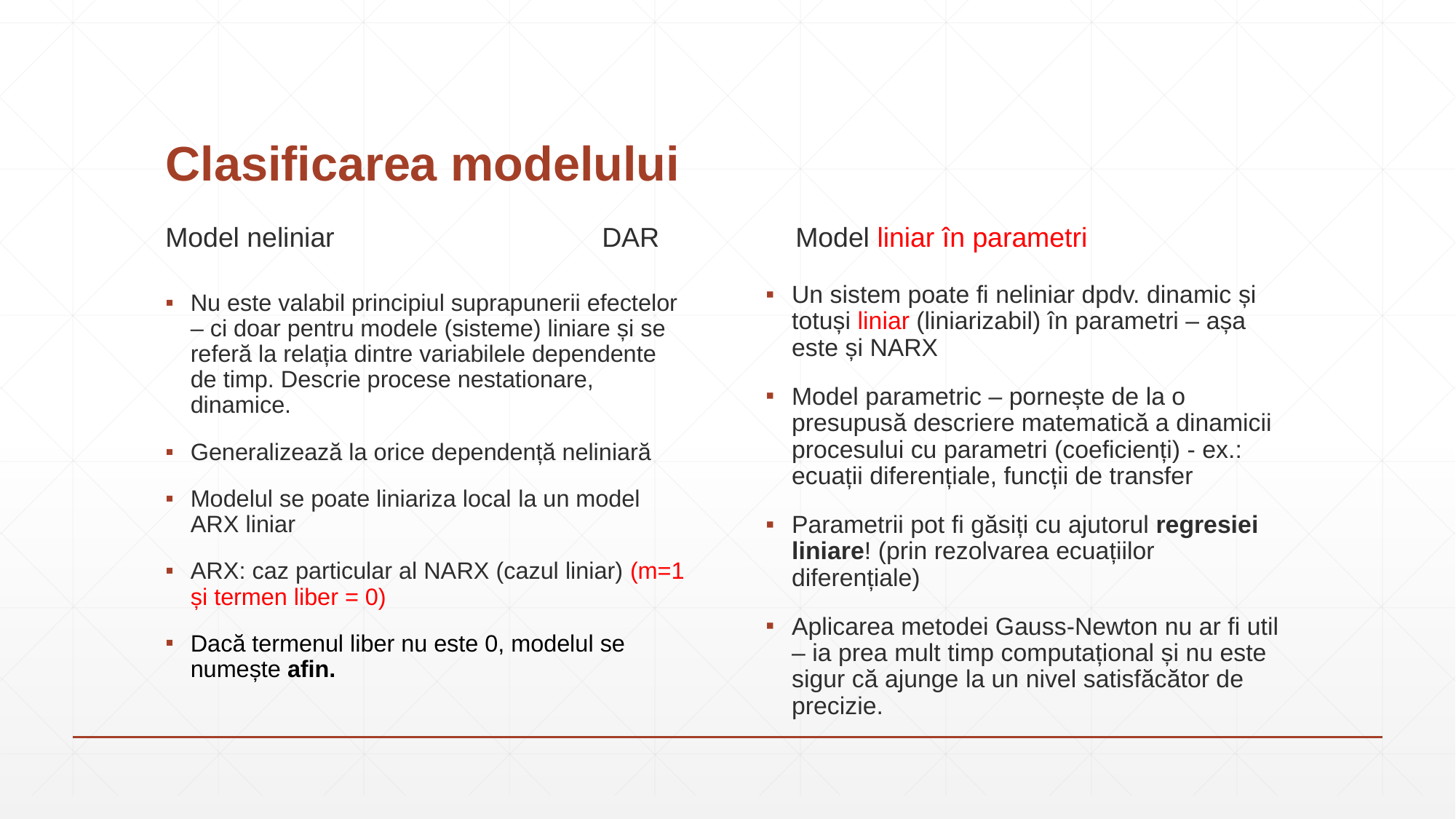

# Clasificarea modelului
Model neliniar			DAR
Model liniar în parametri
Un sistem poate fi neliniar dpdv. dinamic și totuși liniar (liniarizabil) în parametri – așa este și NARX
Model parametric – pornește de la o presupusă descriere matematică a dinamicii procesului cu parametri (coeficienți) - ex.: ecuații diferențiale, funcții de transfer
Parametrii pot fi găsiți cu ajutorul regresiei liniare! (prin rezolvarea ecuațiilor diferențiale)
Aplicarea metodei Gauss-Newton nu ar fi util – ia prea mult timp computațional și nu este sigur că ajunge la un nivel satisfăcător de precizie.
Nu este valabil principiul suprapunerii efectelor – ci doar pentru modele (sisteme) liniare și se referă la relația dintre variabilele dependente de timp. Descrie procese nestationare, dinamice.
Generalizează la orice dependență neliniară
Modelul se poate liniariza local la un model ARX liniar
ARX: caz particular al NARX (cazul liniar) (m=1 și termen liber = 0)
Dacă termenul liber nu este 0, modelul se numește afin.